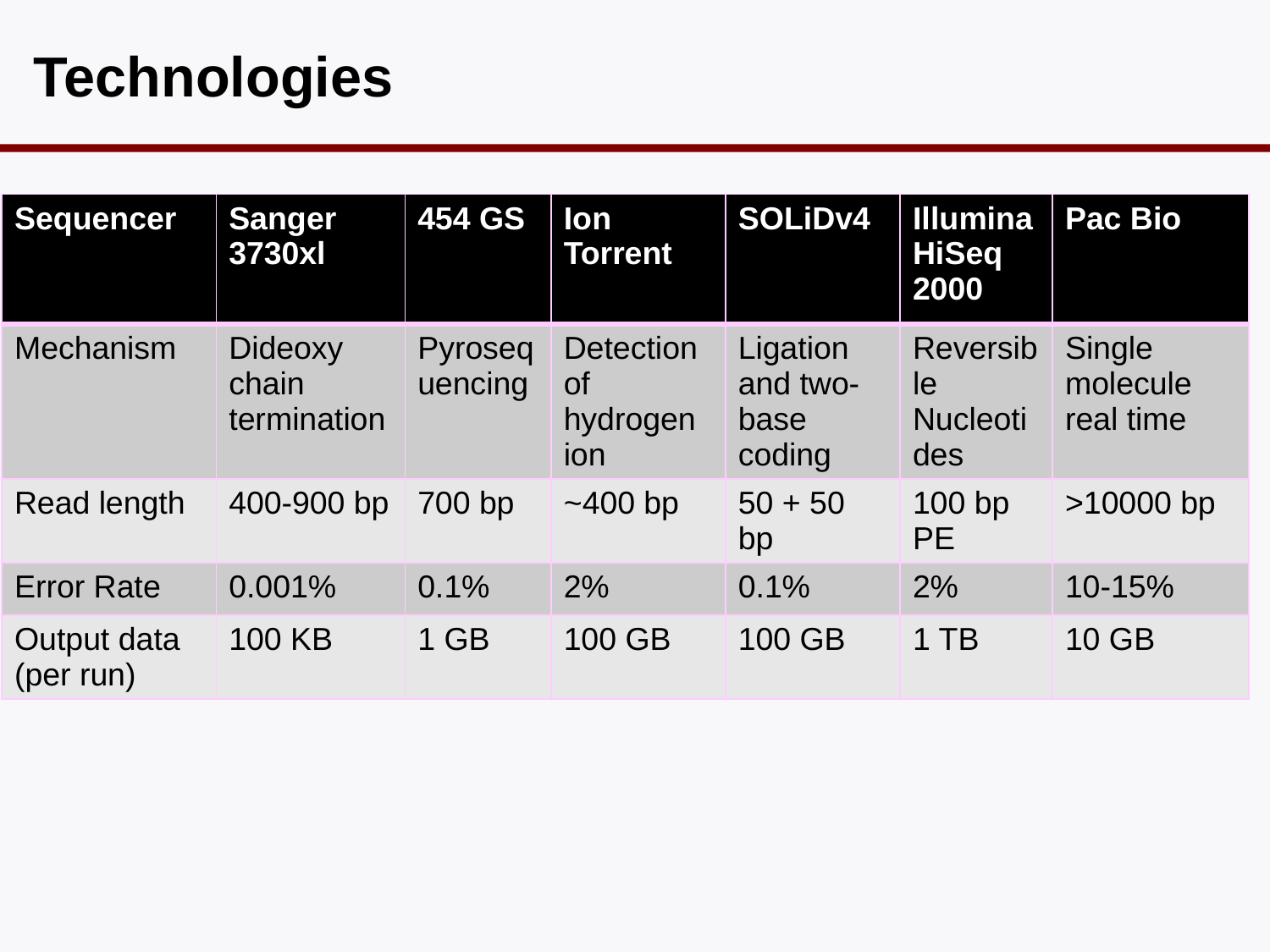

# Technologies
| Sequencer | Sanger 3730xl | 454 GS | Ion Torrent | SOLiDv4 | Illumina HiSeq 2000 | Pac Bio |
| --- | --- | --- | --- | --- | --- | --- |
| Mechanism | Dideoxy chain termination | Pyrosequencing | Detection of hydrogen ion | Ligation and two-base coding | Reversible Nucleotides | Single molecule real time |
| Read length | 400-900 bp | 700 bp | ~400 bp | 50 + 50 bp | 100 bp PE | >10000 bp |
| Error Rate | 0.001% | 0.1% | 2% | 0.1% | 2% | 10-15% |
| Output data (per run) | 100 KB | 1 GB | 100 GB | 100 GB | 1 TB | 10 GB |